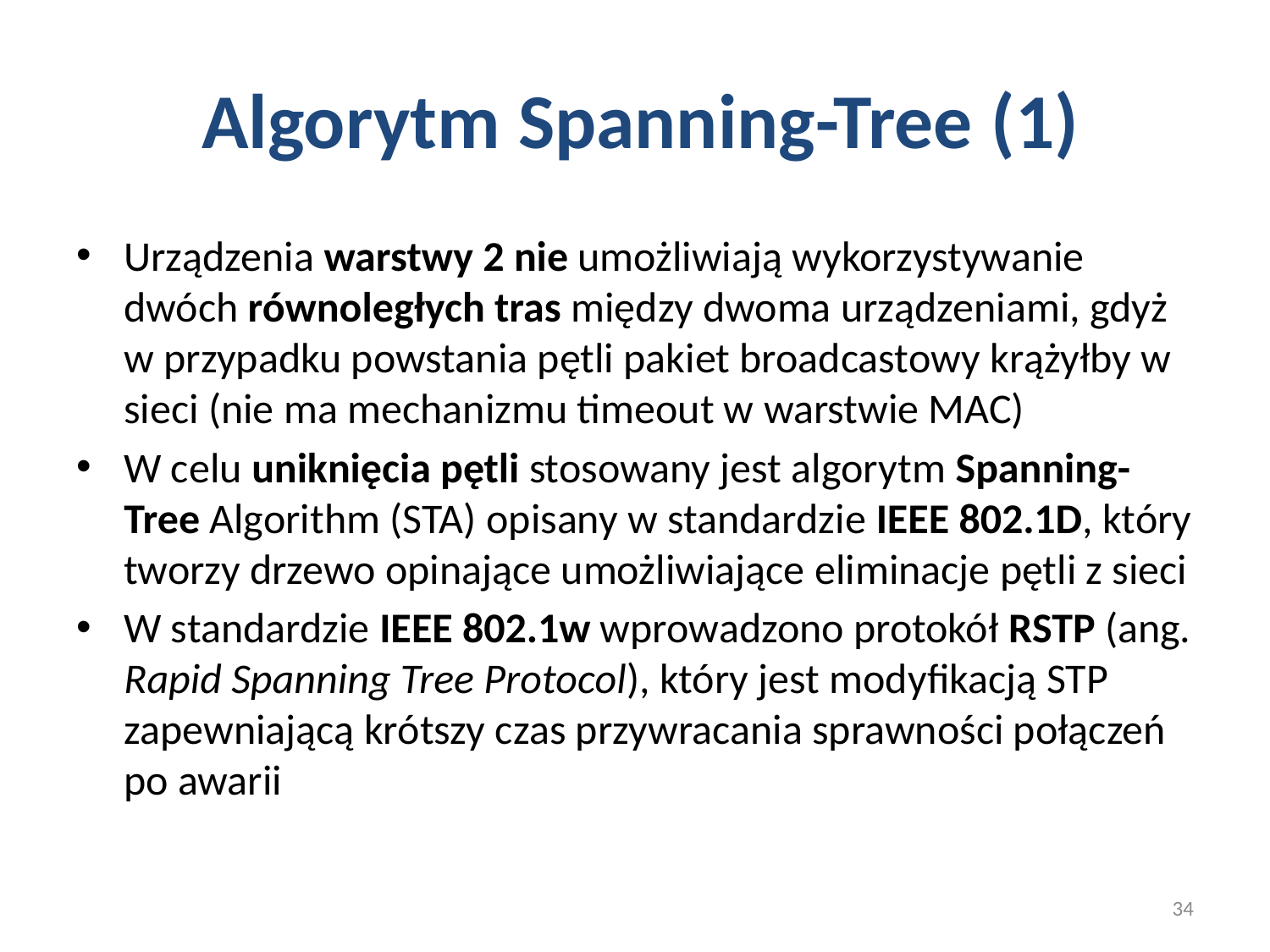

# Algorytm Spanning-Tree (1)
Urządzenia warstwy 2 nie umożliwiają wykorzystywanie dwóch równoległych tras między dwoma urządzeniami, gdyż w przypadku powstania pętli pakiet broadcastowy krążyłby w sieci (nie ma mechanizmu timeout w warstwie MAC)
W celu uniknięcia pętli stosowany jest algorytm Spanning-Tree Algorithm (STA) opisany w standardzie IEEE 802.1D, który tworzy drzewo opinające umożliwiające eliminacje pętli z sieci
W standardzie IEEE 802.1w wprowadzono protokół RSTP (ang. Rapid Spanning Tree Protocol), który jest modyfikacją STP zapewniającą krótszy czas przywracania sprawności połączeń po awarii
34